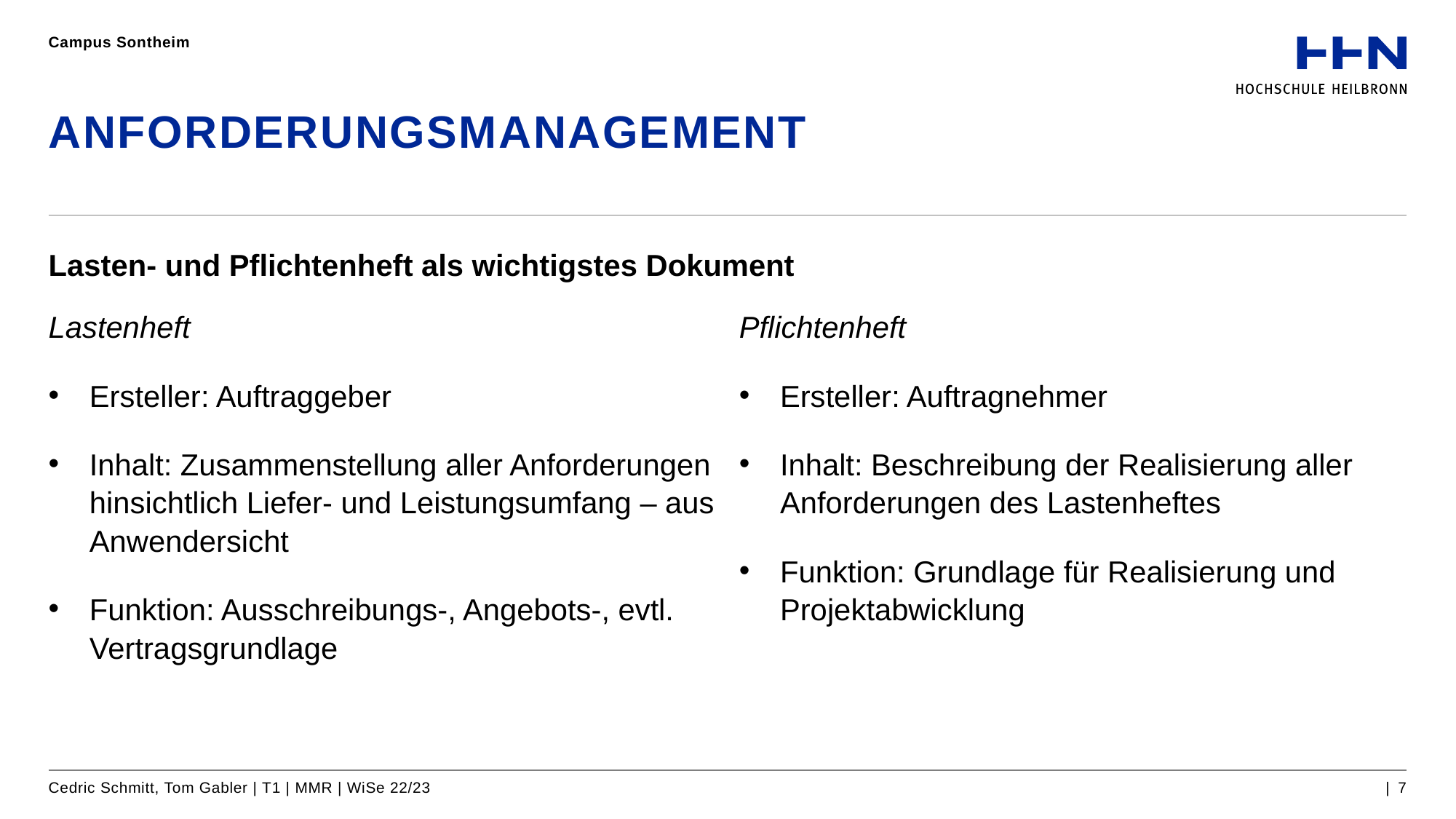

Campus Sontheim
# Anforderungsmanagement
Lasten- und Pflichtenheft als wichtigstes Dokument
Lastenheft
Ersteller: Auftraggeber
Inhalt: Zusammenstellung aller Anforderungen hinsichtlich Liefer- und Leistungsumfang – aus Anwendersicht
Funktion: Ausschreibungs-, Angebots-, evtl. Vertragsgrundlage
Pflichtenheft
Ersteller: Auftragnehmer
Inhalt: Beschreibung der Realisierung aller Anforderungen des Lastenheftes
Funktion: Grundlage für Realisierung und Projektabwicklung
Cedric Schmitt, Tom Gabler | T1 | MMR | WiSe 22/23
|  7